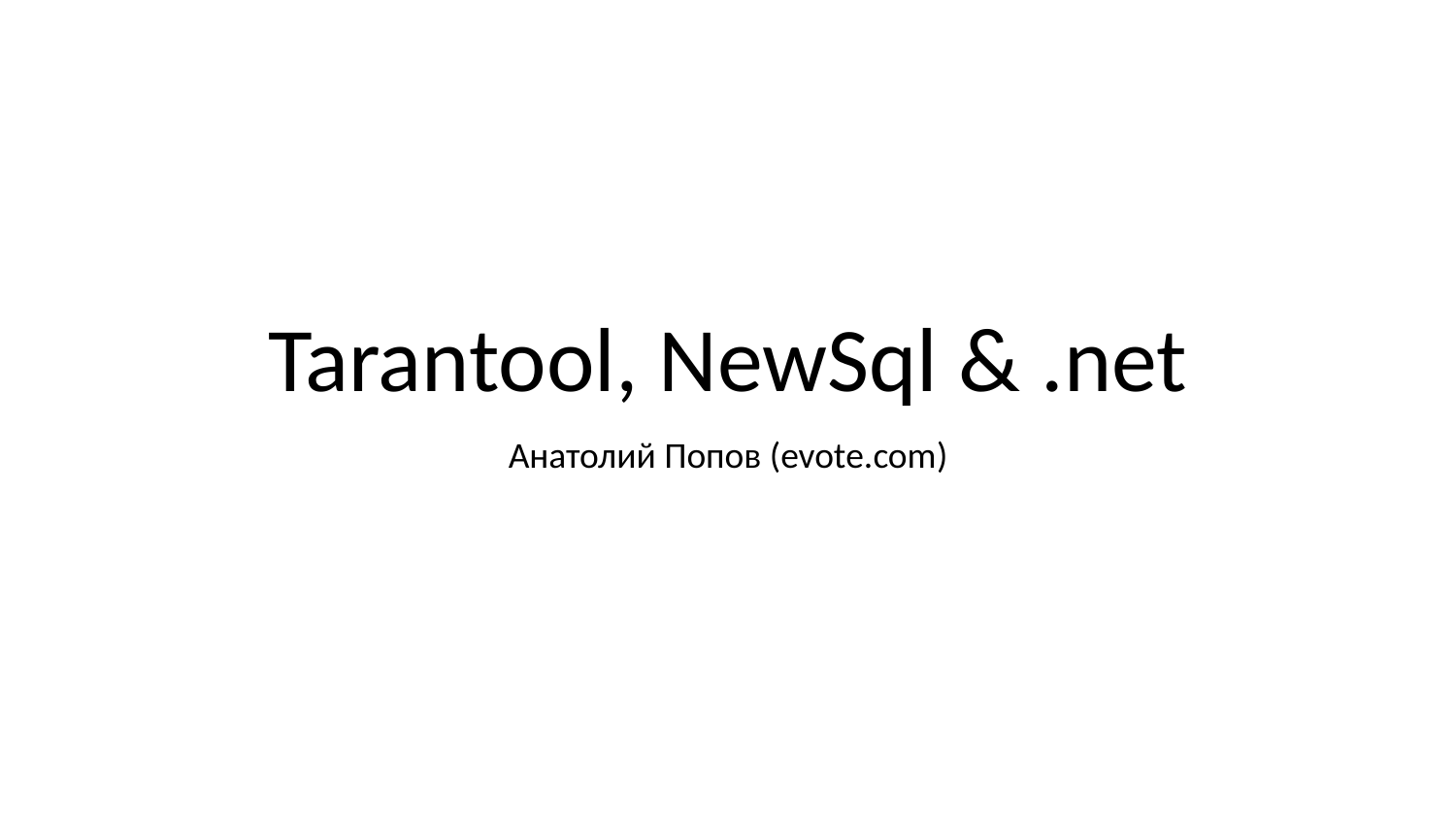

# Tarantool, NewSql & .net
Анатолий Попов (evote.com)